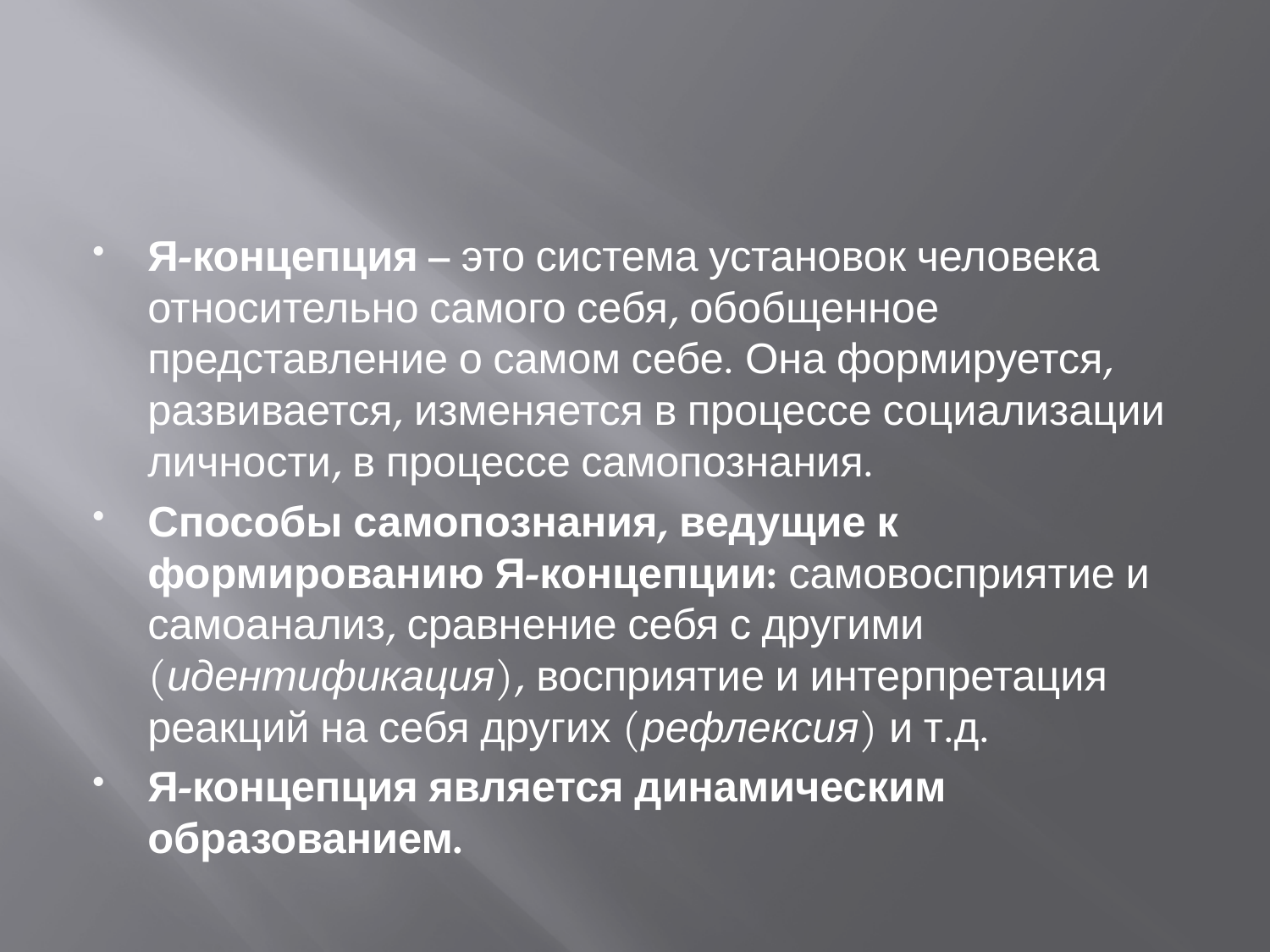

#
Я-концепция – это система установок человека относительно самого себя, обобщенное представление о самом себе. Она формируется, развивается, изменяется в процессе социализации личности, в процессе самопознания.
Способы самопознания, ведущие к формированию Я-концепции: самовосприятие и самоанализ, сравнение себя с другими (идентификация), восприятие и интерпретация реакций на себя других (рефлексия) и т.д.
Я-концепция является динамическим образованием.